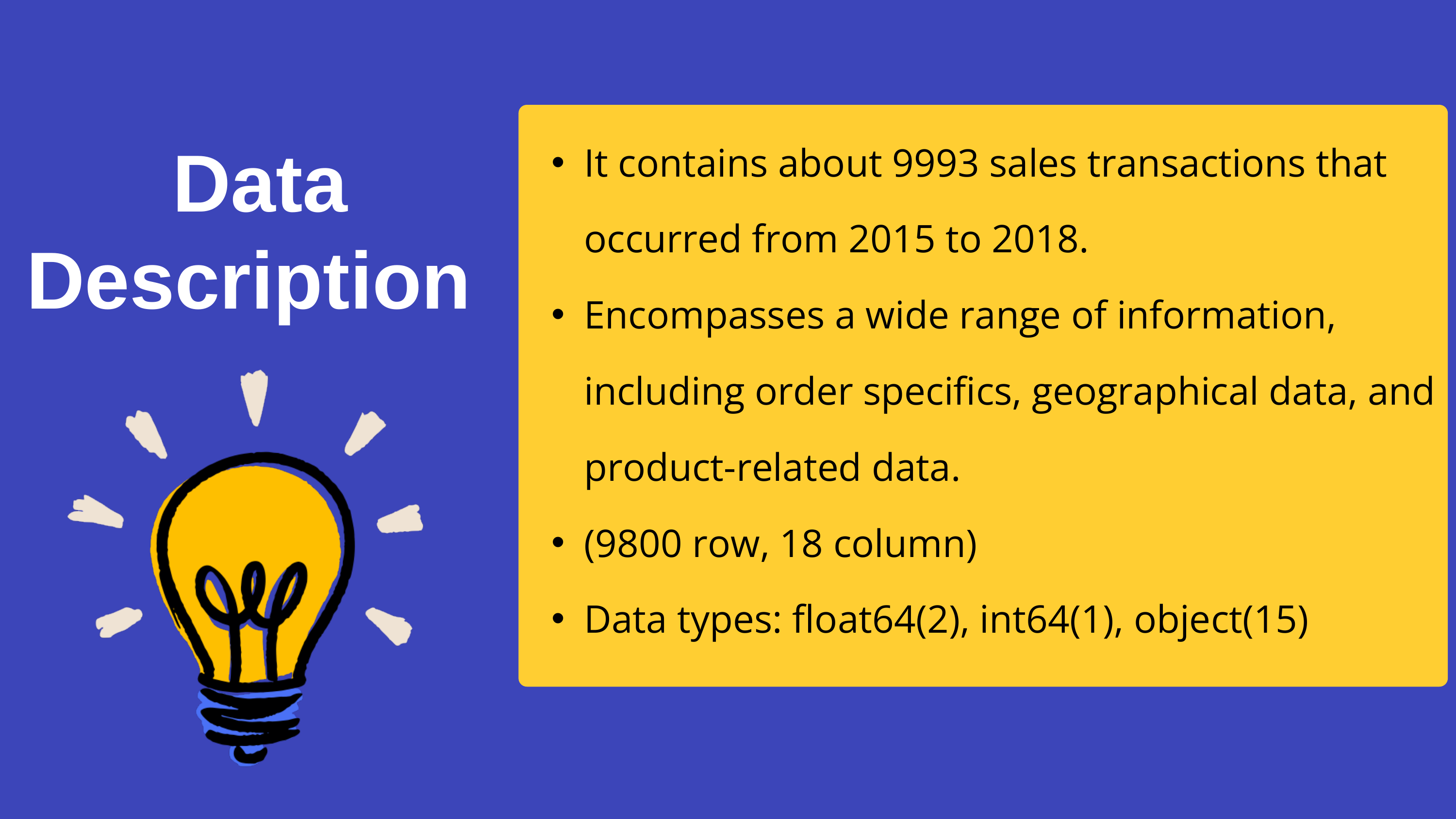

It contains about 9993 sales transactions that occurred from 2015 to 2018.
Encompasses a wide range of information, including order specifics, geographical data, and product-related data.
(9800 row, 18 column)
Data types: float64(2), int64(1), object(15)
Data Description